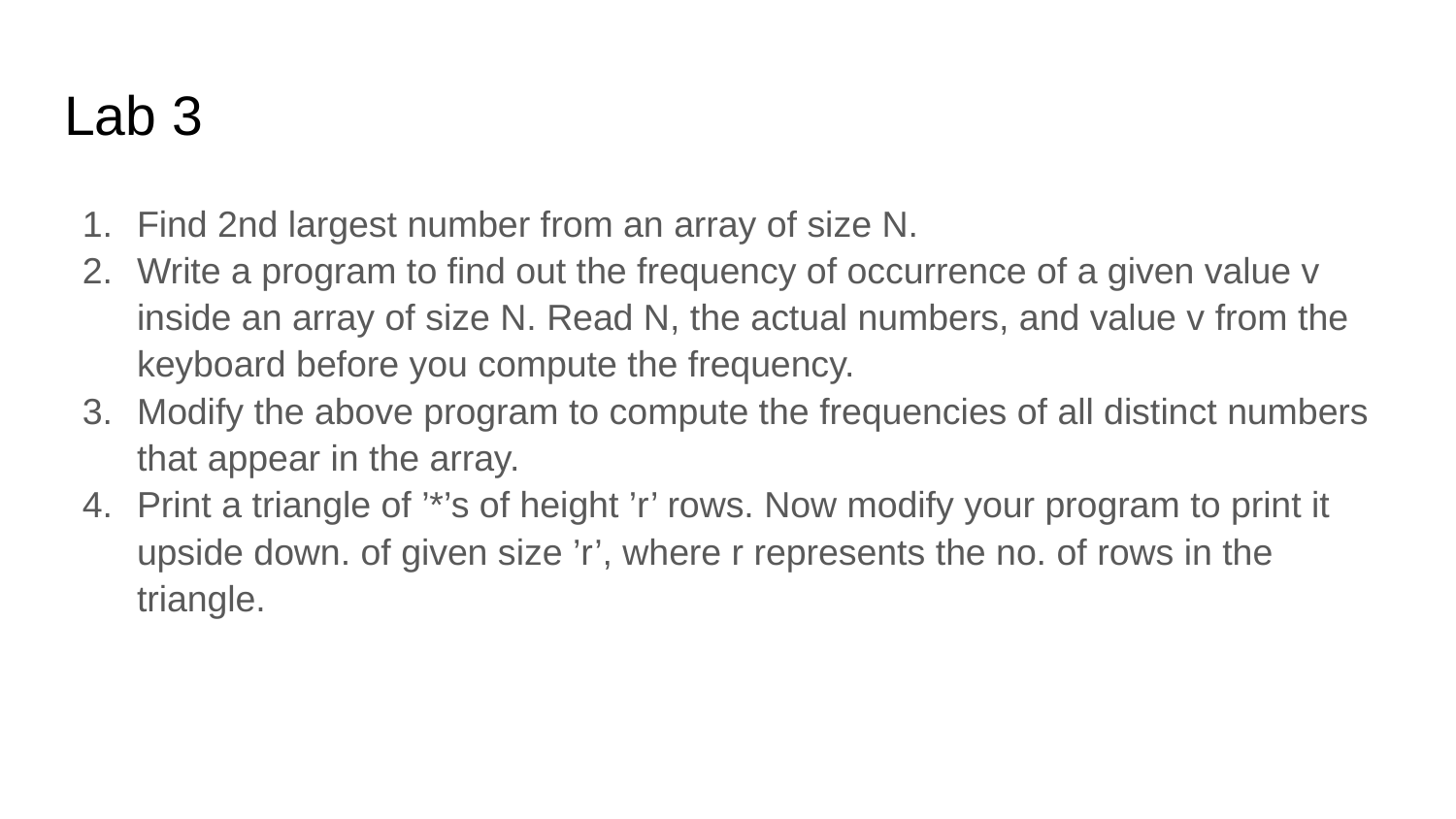

# Lab 3
Find 2nd largest number from an array of size N.
Write a program to find out the frequency of occurrence of a given value v inside an array of size N. Read N, the actual numbers, and value v from the keyboard before you compute the frequency.
Modify the above program to compute the frequencies of all distinct numbers that appear in the array.
Print a triangle of ’*’s of height ’r’ rows. Now modify your program to print it upside down. of given size ’r’, where r represents the no. of rows in the triangle.